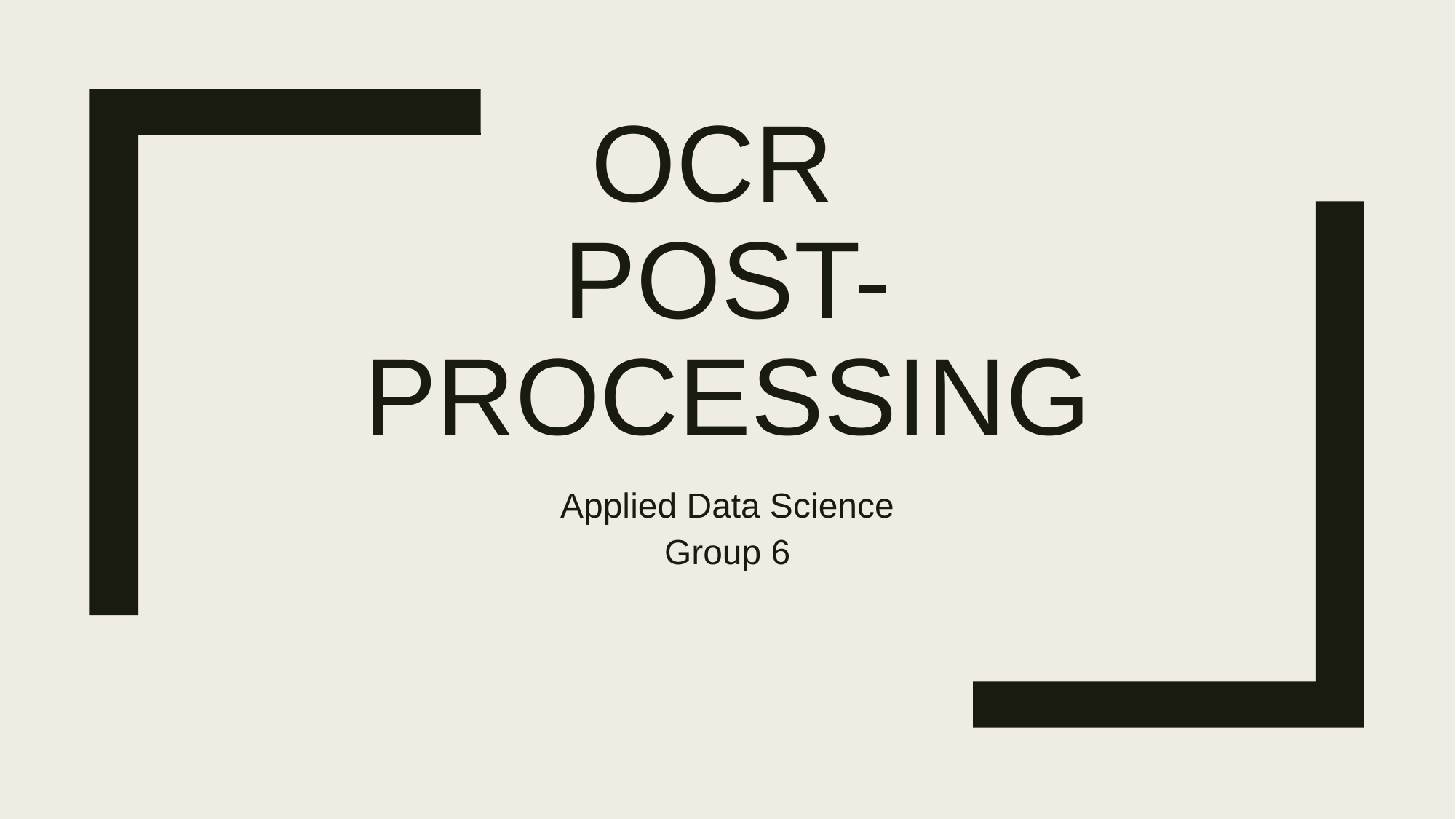

# OCR Post-Processing
Applied Data Science
Group 6